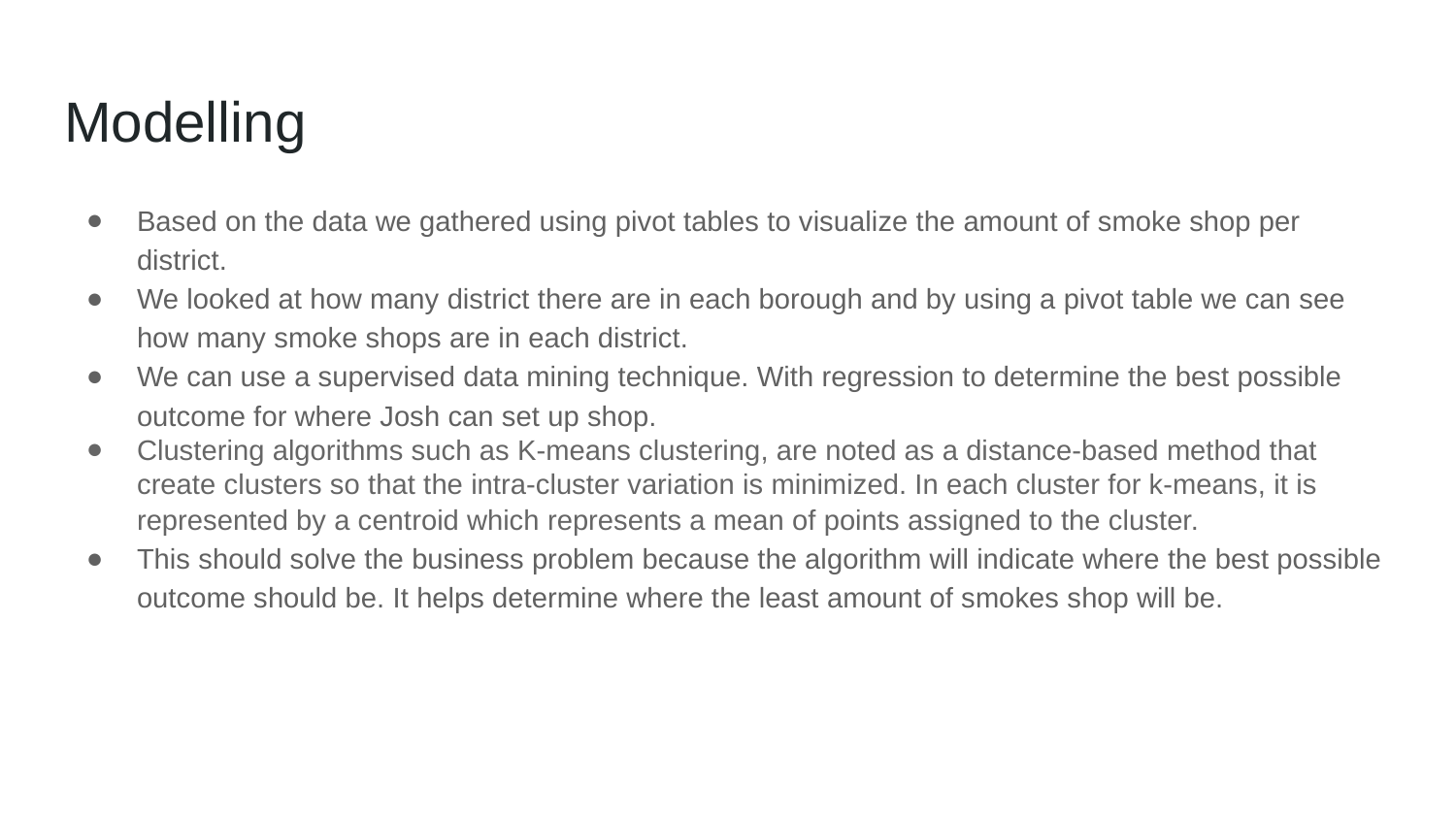

# Modelling
Based on the data we gathered using pivot tables to visualize the amount of smoke shop per district.
We looked at how many district there are in each borough and by using a pivot table we can see how many smoke shops are in each district.
We can use a supervised data mining technique. With regression to determine the best possible outcome for where Josh can set up shop.
Clustering algorithms such as K-means clustering, are noted as a distance-based method that create clusters so that the intra-cluster variation is minimized. In each cluster for k-means, it is represented by a centroid which represents a mean of points assigned to the cluster.
This should solve the business problem because the algorithm will indicate where the best possible outcome should be. It helps determine where the least amount of smokes shop will be.